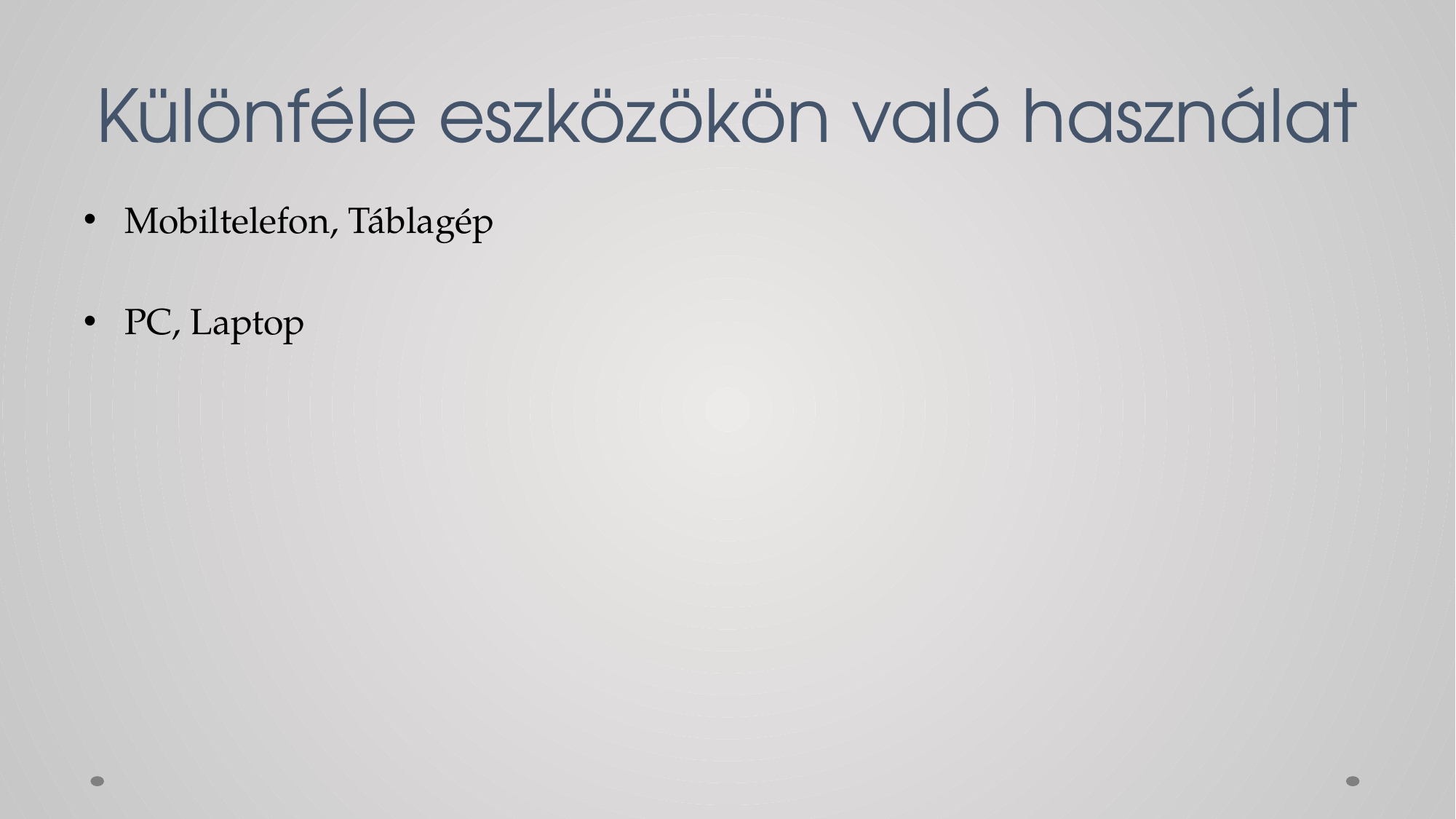

# Különféle eszközökön való használat
Mobiltelefon, Táblagép

PC, Laptop